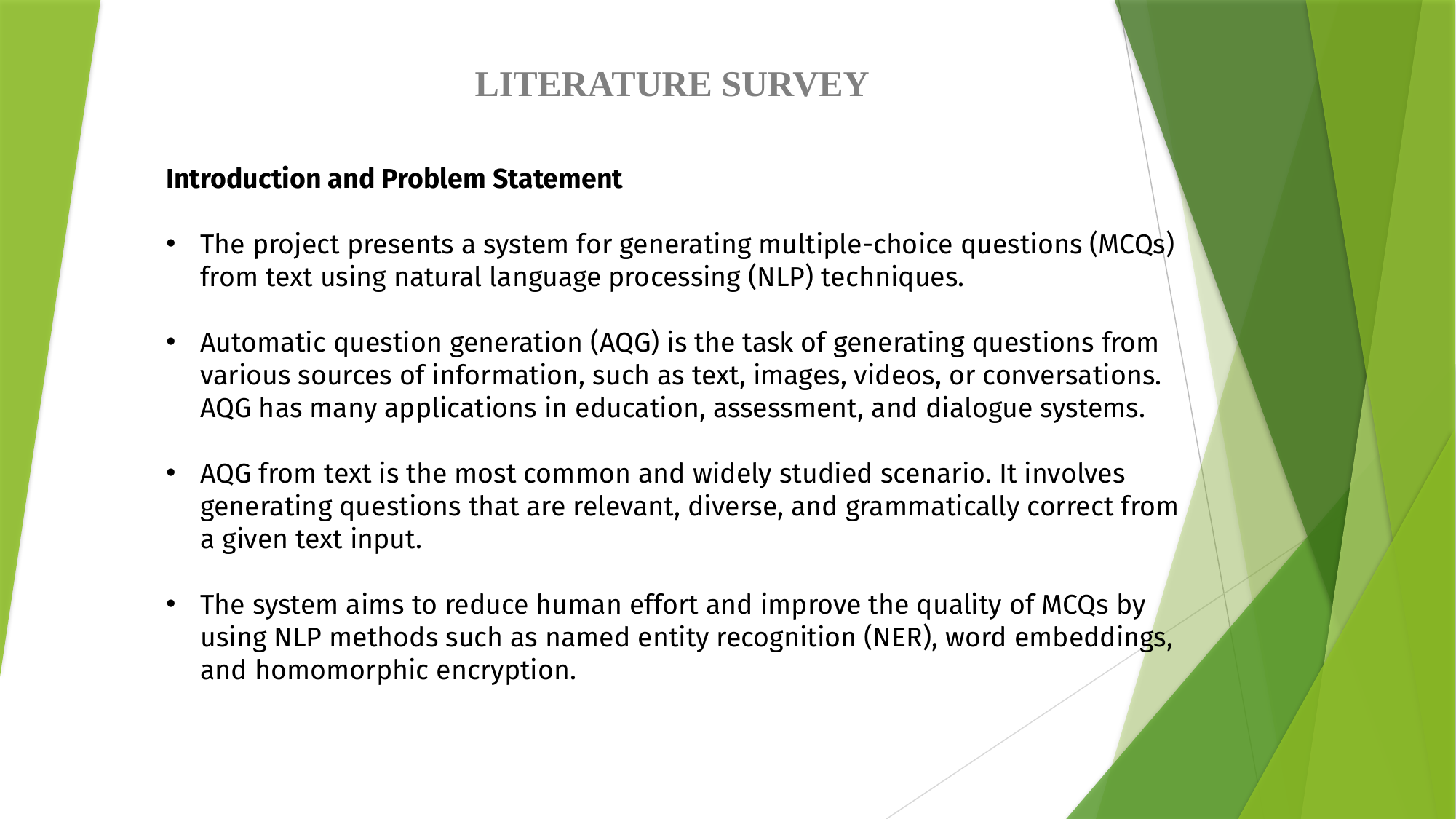

# LITERATURE SURVEY
Introduction and Problem Statement

The project presents a system for generating multiple-choice questions (MCQs) from text using natural language processing (NLP) techniques.

Automatic question generation (AQG) is the task of generating questions from various sources of information, such as text, images, videos, or conversations. AQG has many applications in education, assessment, and dialogue systems.

AQG from text is the most common and widely studied scenario. It involves generating questions that are relevant, diverse, and grammatically correct from a given text input.

The system aims to reduce human effort and improve the quality of MCQs by using NLP methods such as named entity recognition (NER), word embeddings, and homomorphic encryption.